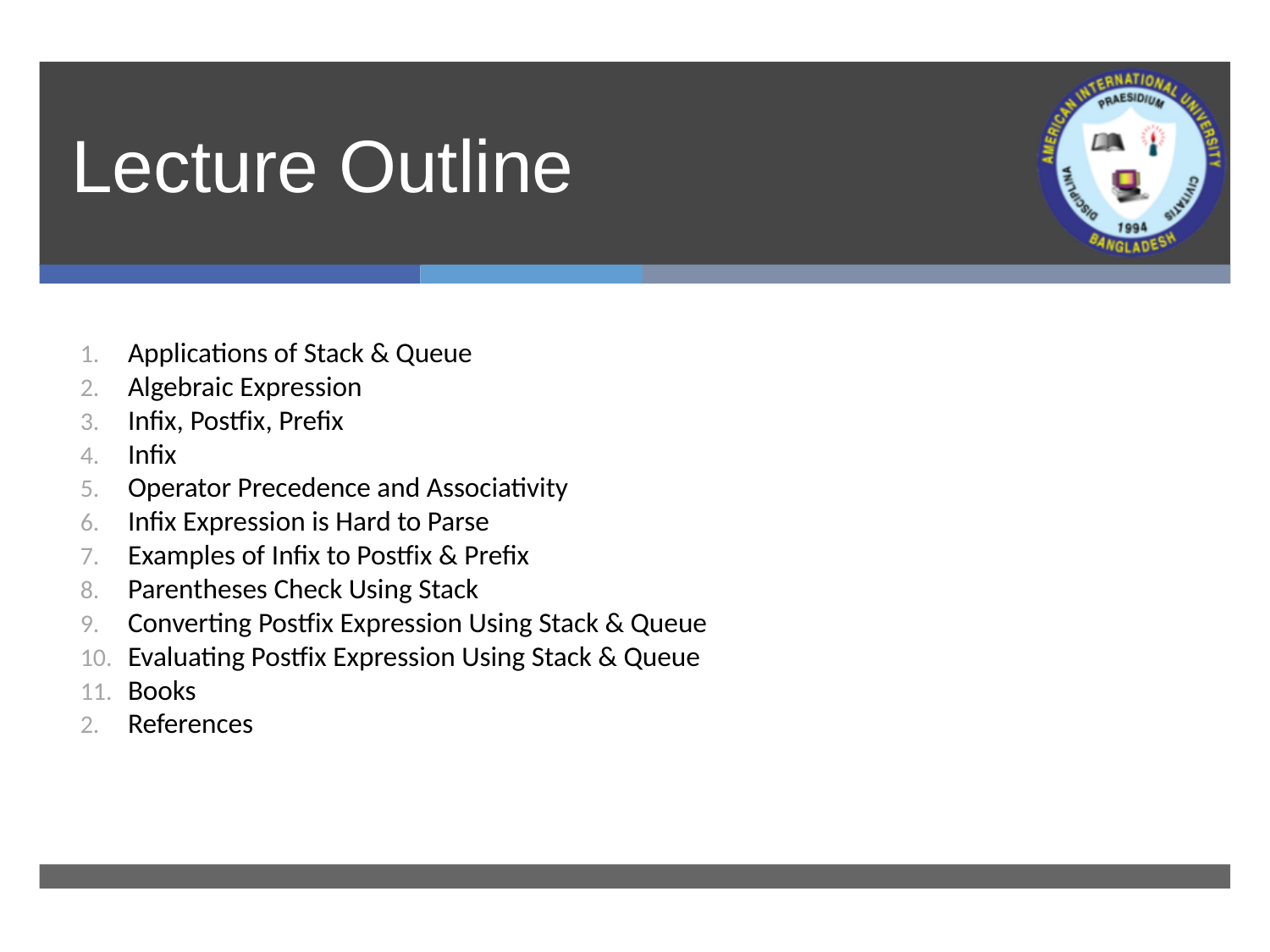

# Lecture Outline
Applications of Stack & Queue
Algebraic Expression
Infix, Postfix, Prefix
Infix
Operator Precedence and Associativity
Infix Expression is Hard to Parse
Examples of Infix to Postfix & Prefix
Parentheses Check Using Stack
Converting Postfix Expression Using Stack & Queue
Evaluating Postfix Expression Using Stack & Queue
Books
References